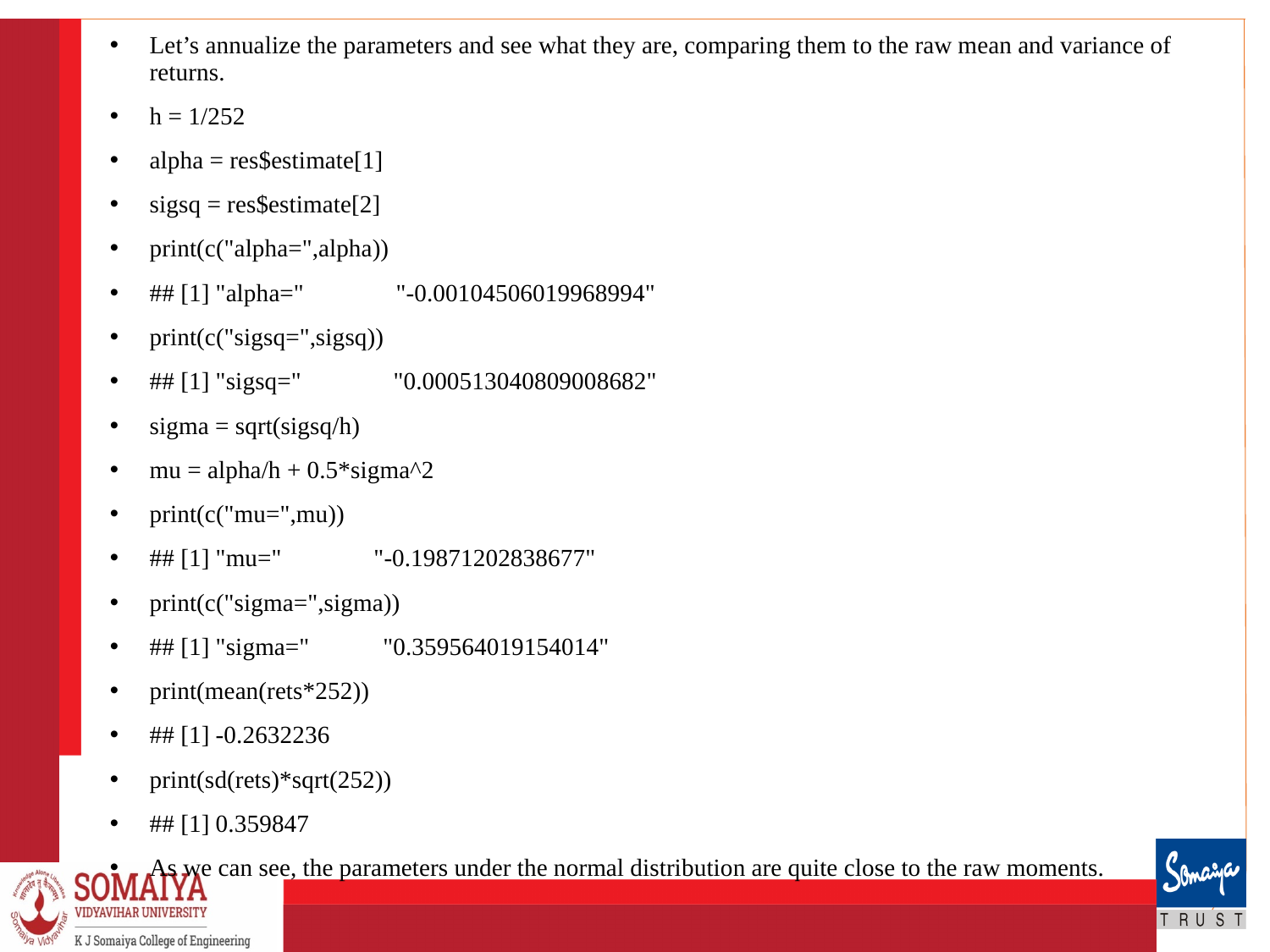

Let’s annualize the parameters and see what they are, comparing them to the raw mean and variance of returns.
h = 1/252
alpha = res$estimate[1]
sigsq = res$estimate[2]
print(c("alpha=",alpha))
## [1] "alpha="               "-0.00104506019968994"
print(c("sigsq=",sigsq))
## [1] "sigsq="               "0.000513040809008682"
sigma = sqrt(sigsq/h)
mu = alpha/h + 0.5*sigma^2
print(c("mu=",mu))
## [1] "mu="               "-0.19871202838677"
print(c("sigma=",sigma))
## [1] "sigma="            "0.359564019154014"
print(mean(rets*252))
## [1] -0.2632236
print(sd(rets)*sqrt(252))
## [1] 0.359847
As we can see, the parameters under the normal distribution are quite close to the raw moments.